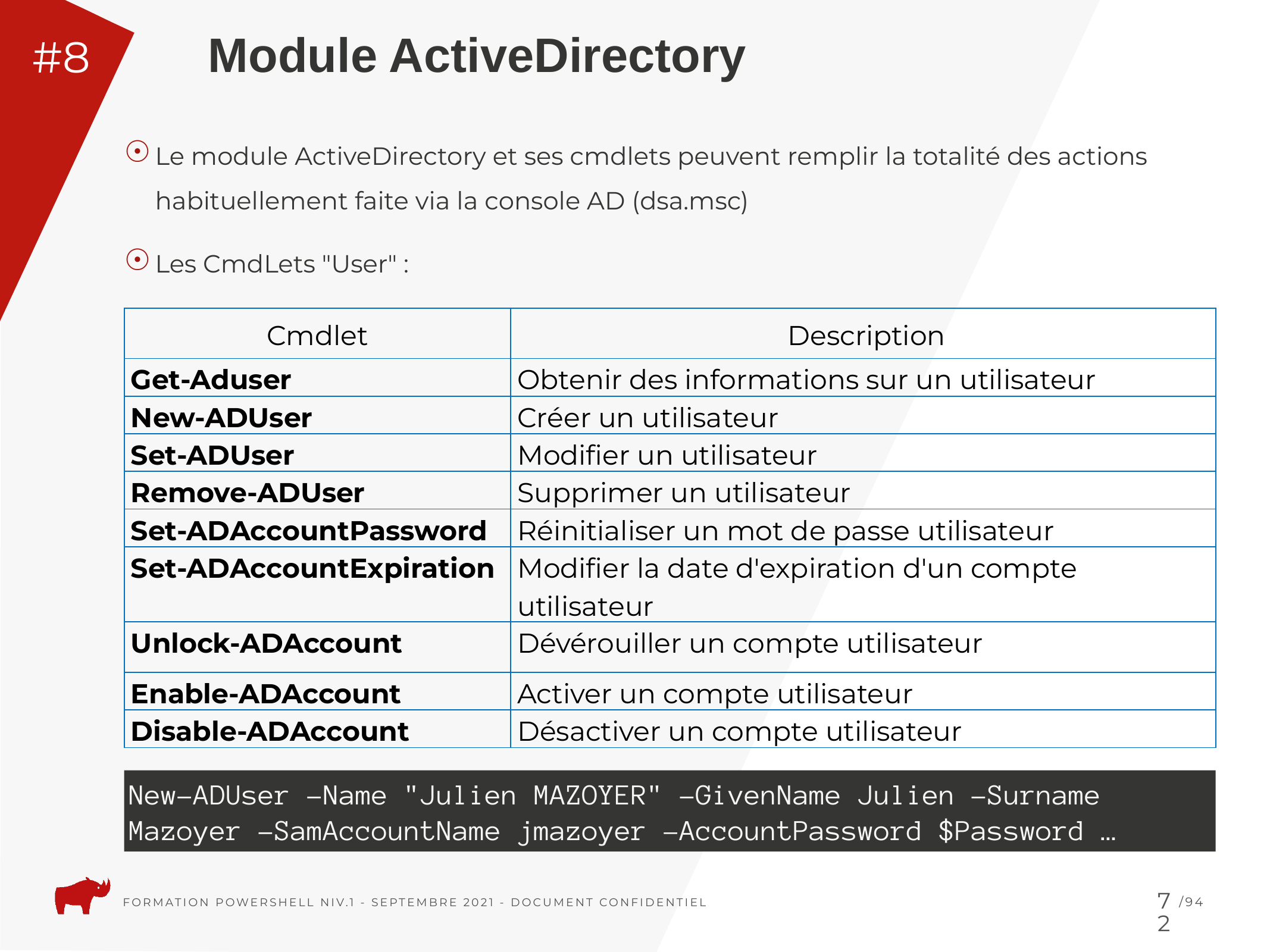

Module ActiveDirectory
#8
Le module ActiveDirectory et ses cmdlets peuvent remplir la totalité des actions habituellement faite via la console AD (dsa.msc)
Les CmdLets "User" :

| Cmdlet | Description |
| --- | --- |
| Get-Aduser | Obtenir des informations sur un utilisateur |
| New-ADUser | Créer un utilisateur |
| Set-ADUser | Modifier un utilisateur |
| Remove-ADUser | Supprimer un utilisateur |
| Set-ADAccountPassword | Réinitialiser un mot de passe utilisateur |
| Set-ADAccountExpiration | Modifier la date d'expiration d'un compte utilisateur |
| Unlock-ADAccount | Dévérouiller un compte utilisateur |
| Enable-ADAccount | Activer un compte utilisateur |
| Disable-ADAccount | Désactiver un compte utilisateur |
New-ADUser -Name "Julien MAZOYER" -GivenName Julien -Surname Mazoyer -SamAccountName jmazoyer –AccountPassword $Password …
72